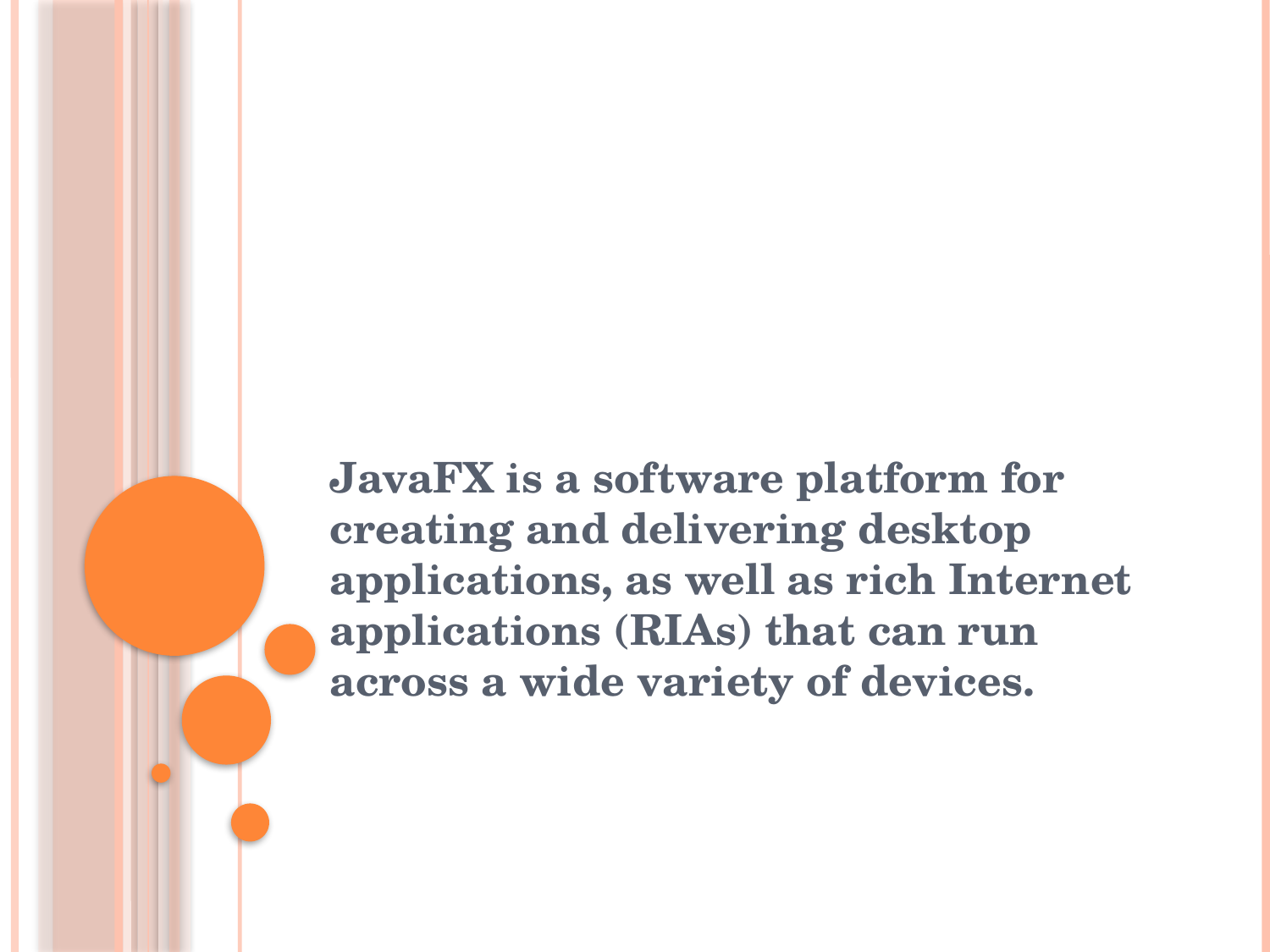

#
JavaFX is a software platform for creating and delivering desktop applications, as well as rich Internet applications (RIAs) that can run across a wide variety of devices.